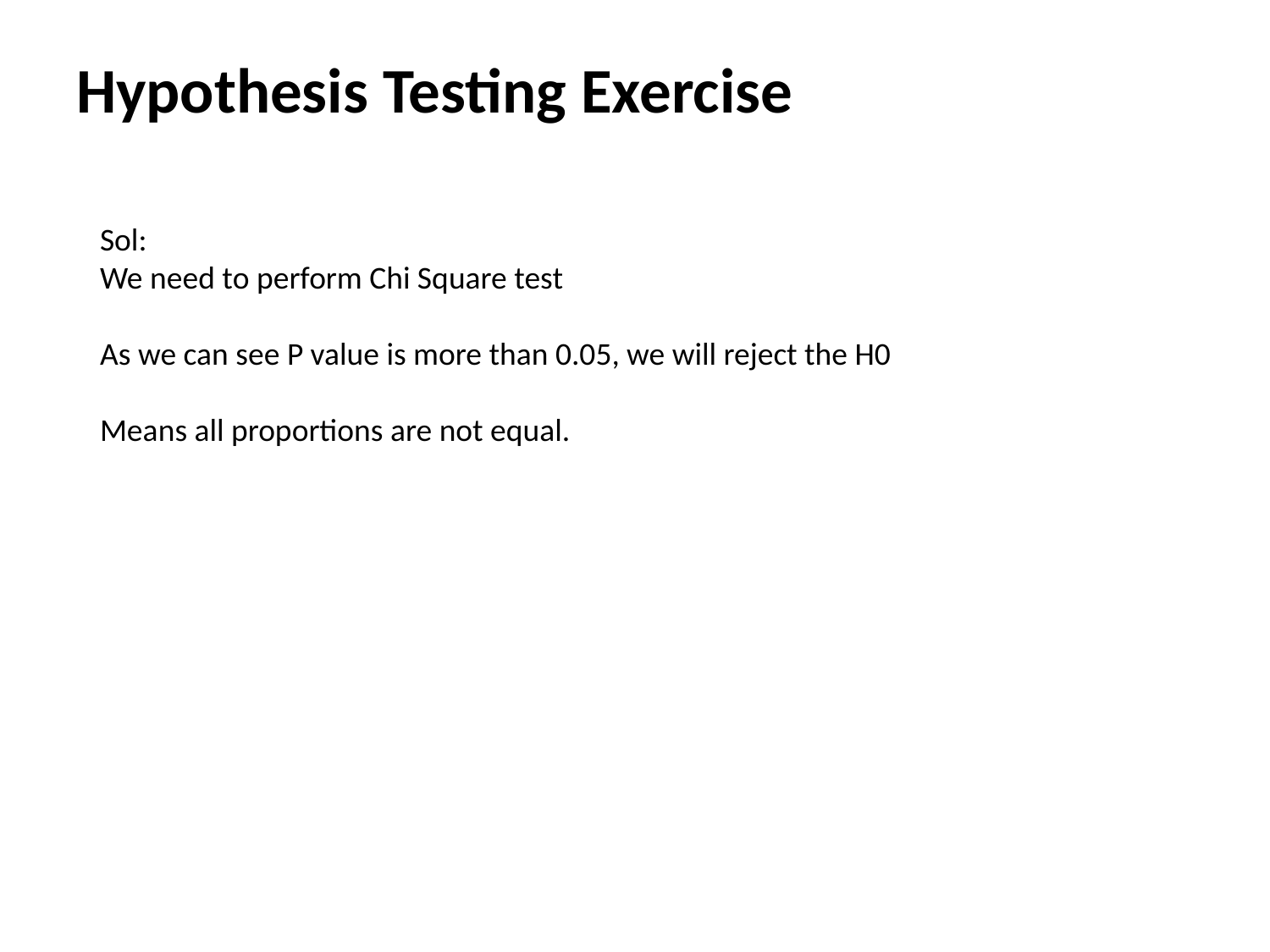

# Hypothesis Testing Exercise

Sol:
We need to perform Chi Square test

As we can see P value is more than 0.05, we will reject the H0

Means all proportions are not equal.